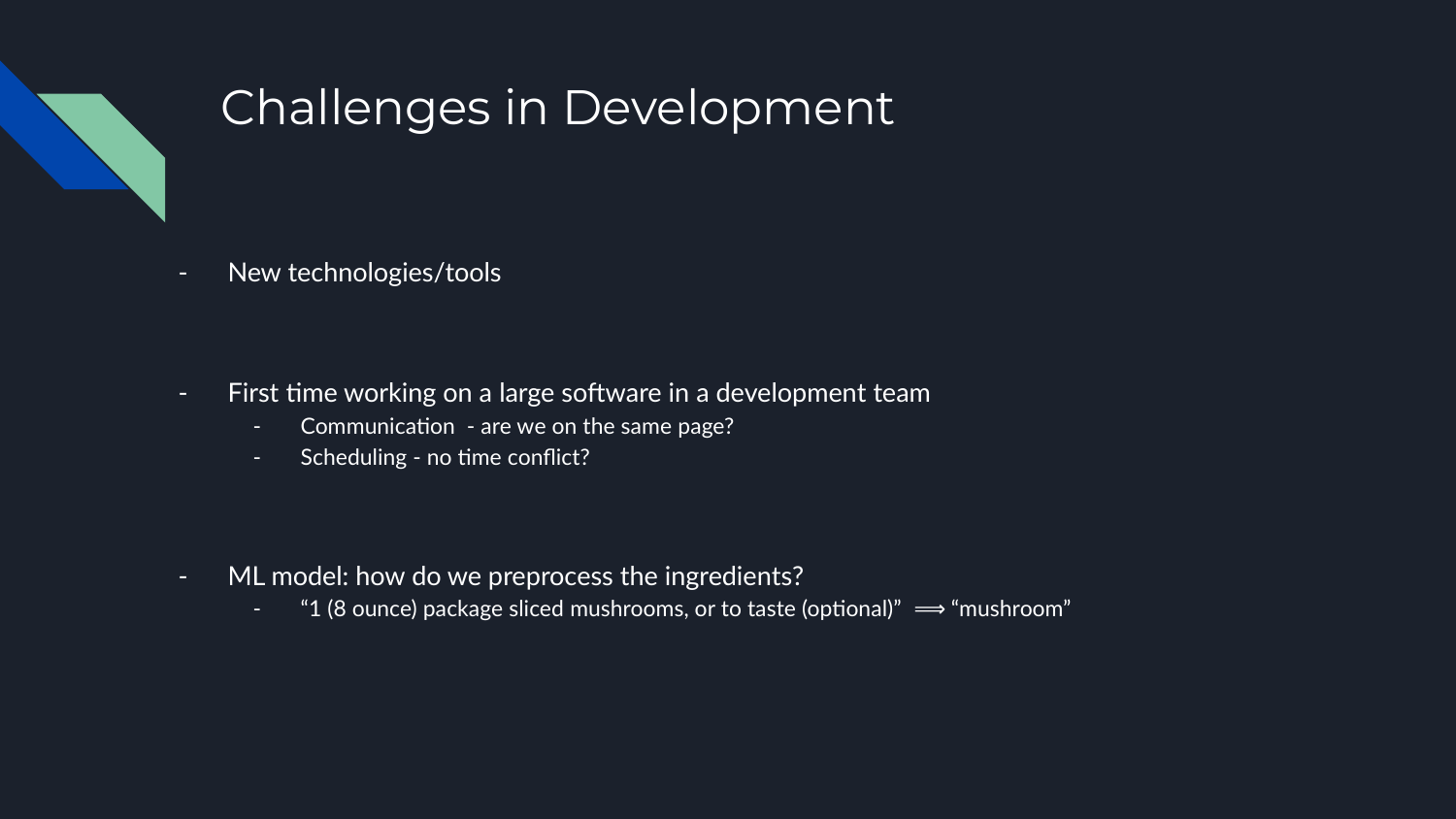

# Challenges in Development

New technologies/tools

First time working on a large software in a development team
Communication  - are we on the same page?
Scheduling - no time conflict?

ML model: how do we preprocess the ingredients?
“1 (8 ounce) package sliced mushrooms, or to taste (optional)”  ⟹ “mushroom”